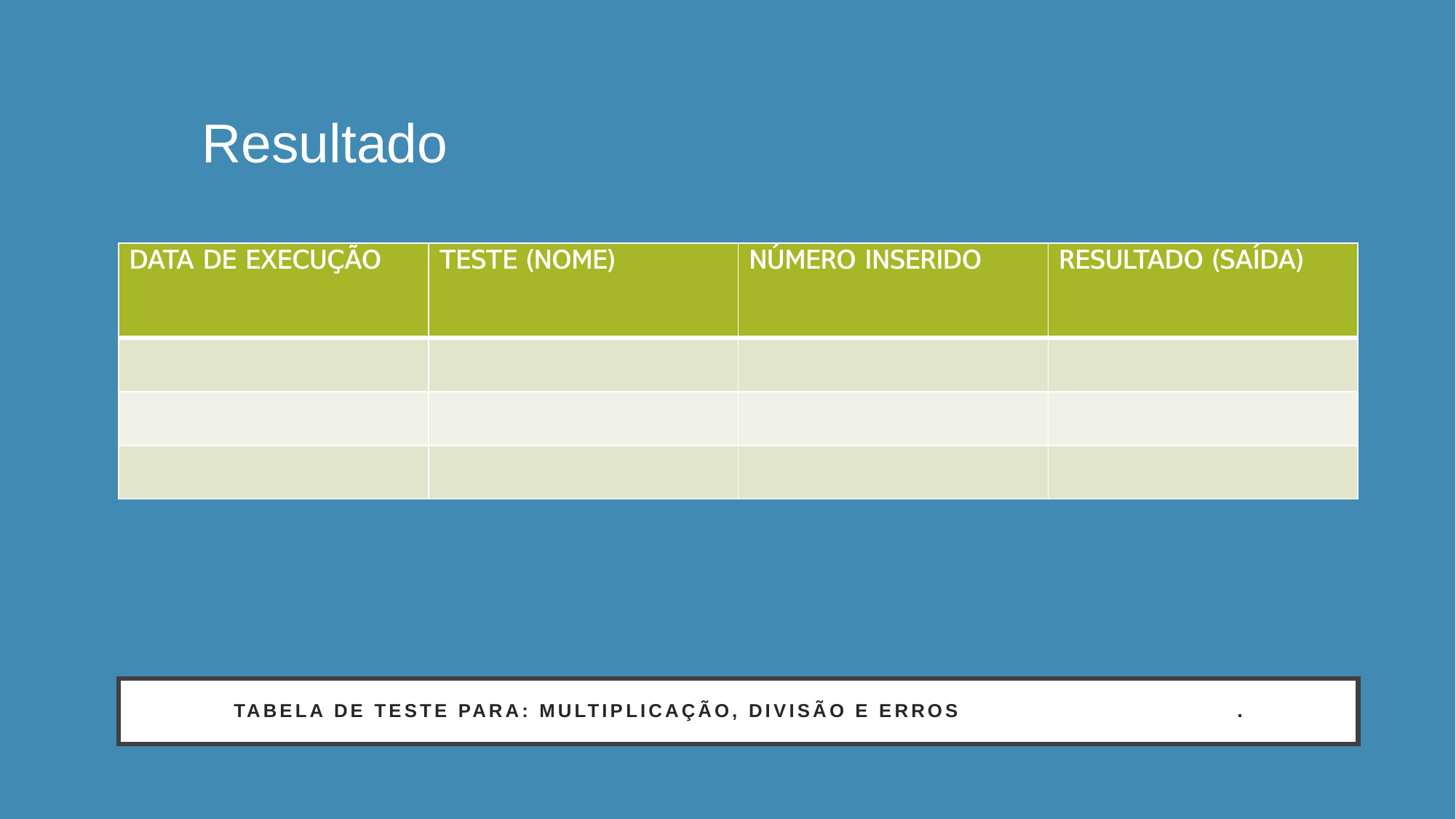

Resultado
| DATA DE EXECUÇÃO | TESTE (NOME) | NÚMERO INSERIDO | RESULTADO (SAÍDA) |
| --- | --- | --- | --- |
|  |  |  |  |
|  |  |  |  |
|  |  |  |  |
# Tabela de teste para: Multiplicação, divisão e erros                                 .